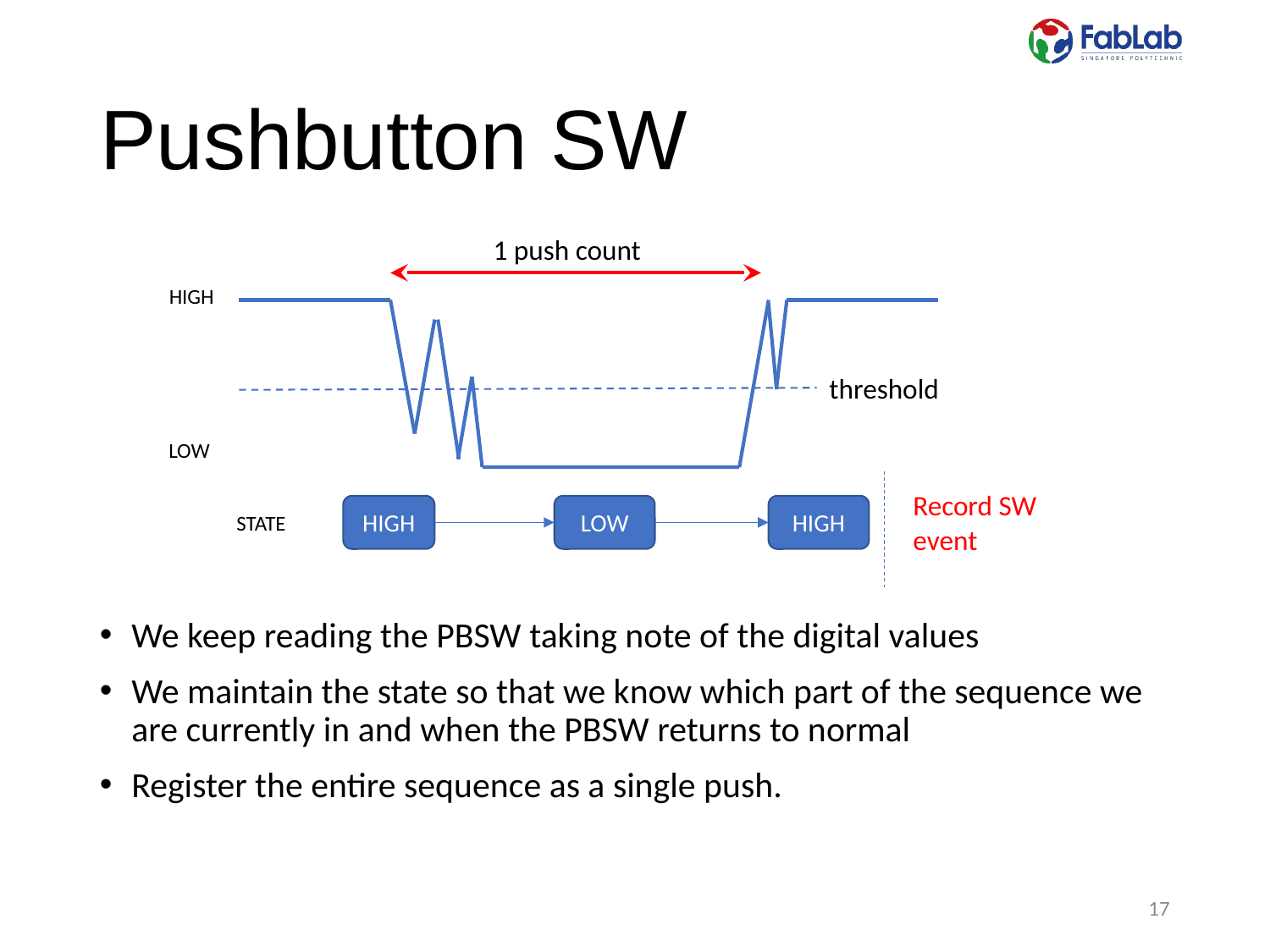

# Pushbutton SW
1 push count
HIGH
threshold
LOW
Record SW
event
HIGH
LOW
HIGH
STATE
We keep reading the PBSW taking note of the digital values
We maintain the state so that we know which part of the sequence we are currently in and when the PBSW returns to normal
Register the entire sequence as a single push.
17